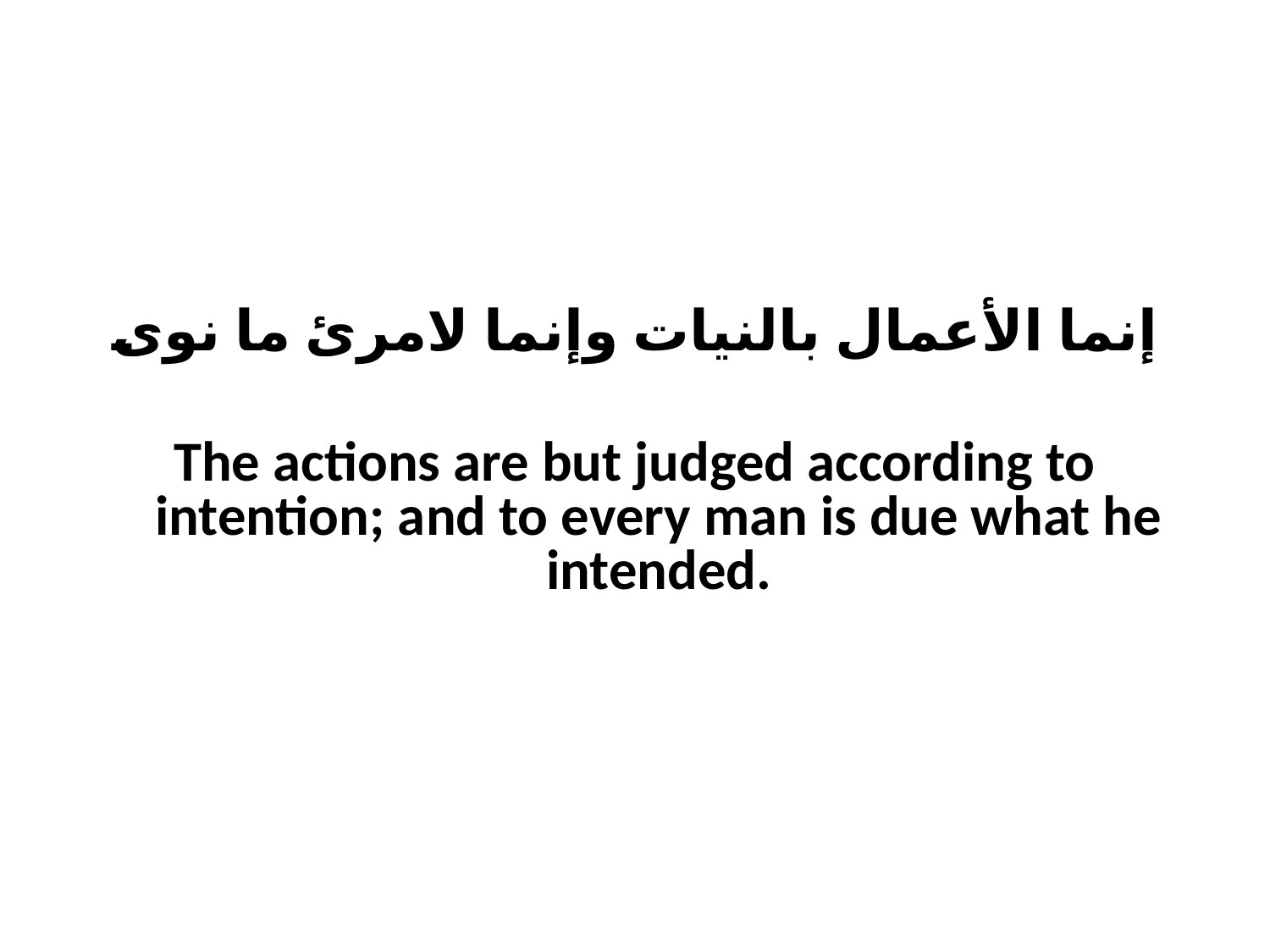

إنما الأعمال بالنيات وإنما لامرئ ما نوى

The actions are but judged according to intention; and to every man is due what he intended.